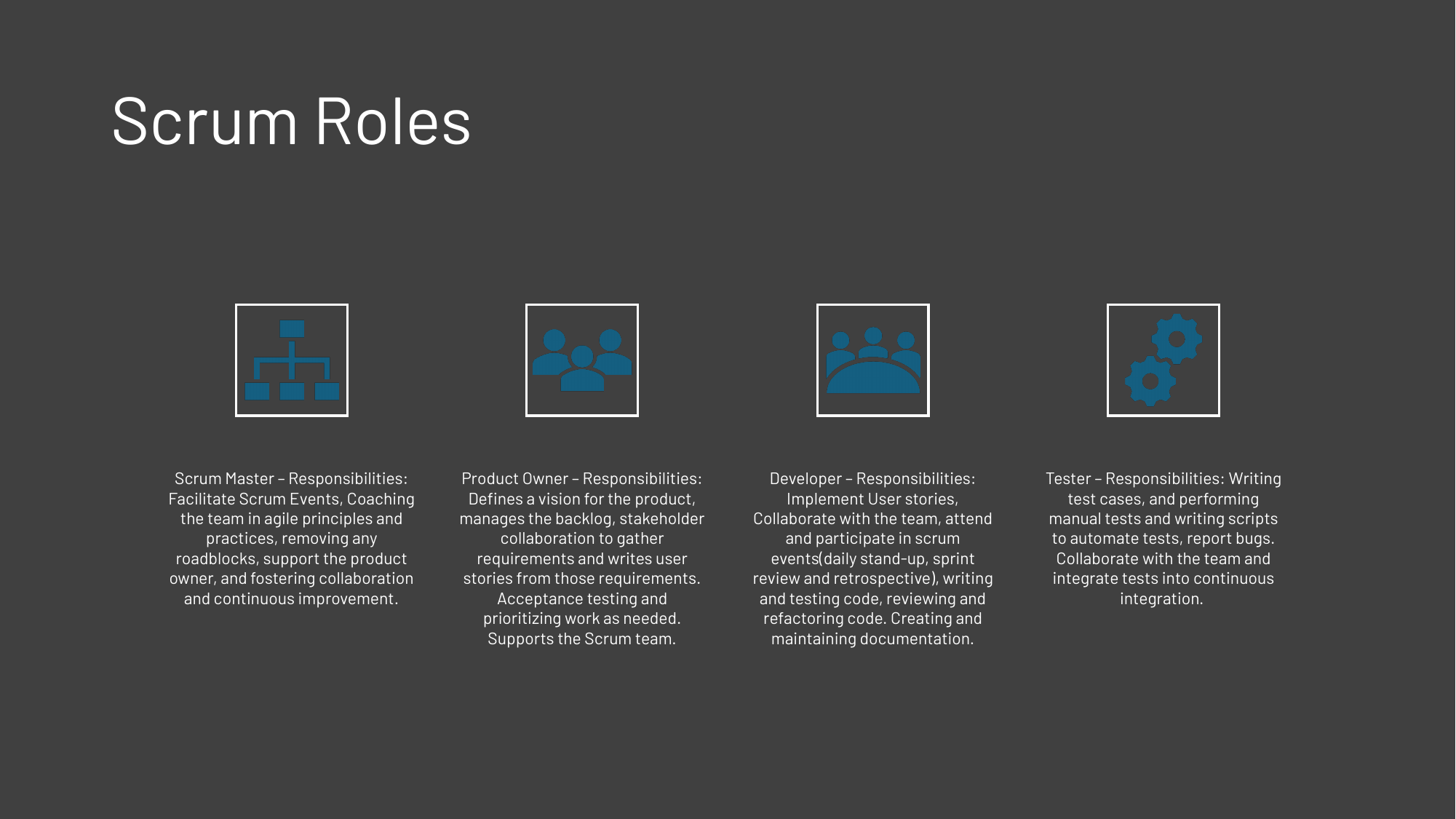

# Scrum Roles
Scrum Master – Responsibilities: Facilitate Scrum Events, Coaching the team in agile principles and practices, removing any roadblocks, support the product owner, and fostering collaboration and continuous improvement.
Product Owner – Responsibilities: Defines a vision for the product, manages the backlog, stakeholder collaboration to gather requirements and writes user stories from those requirements. Acceptance testing and prioritizing work as needed. Supports the Scrum team.
Developer – Responsibilities: Implement User stories, Collaborate with the team, attend and participate in scrum events(daily stand-up, sprint review and retrospective), writing and testing code, reviewing and refactoring code. Creating and maintaining documentation.
Tester – Responsibilities: Writing test cases, and performing manual tests and writing scripts to automate tests, report bugs. Collaborate with the team and integrate tests into continuous integration.